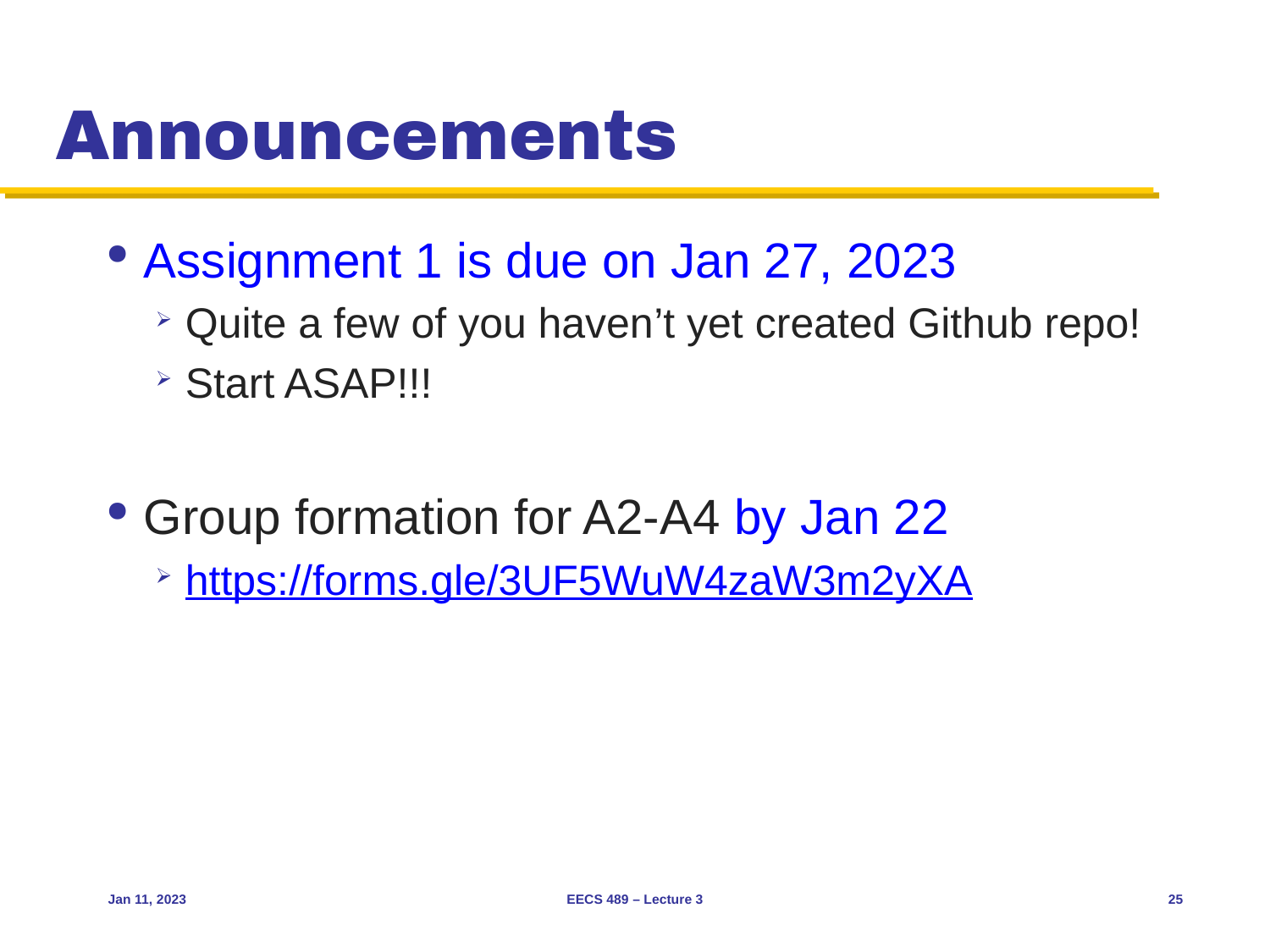

# Announcements
Assignment 1 is due on Jan 27, 2023
Quite a few of you haven’t yet created Github repo!
Start ASAP!!!

Group formation for A2-A4 by Jan 22
https://forms.gle/3UF5WuW4zaW3m2yXA

Jan 11, 2023
EECS 489 – Lecture 3
25